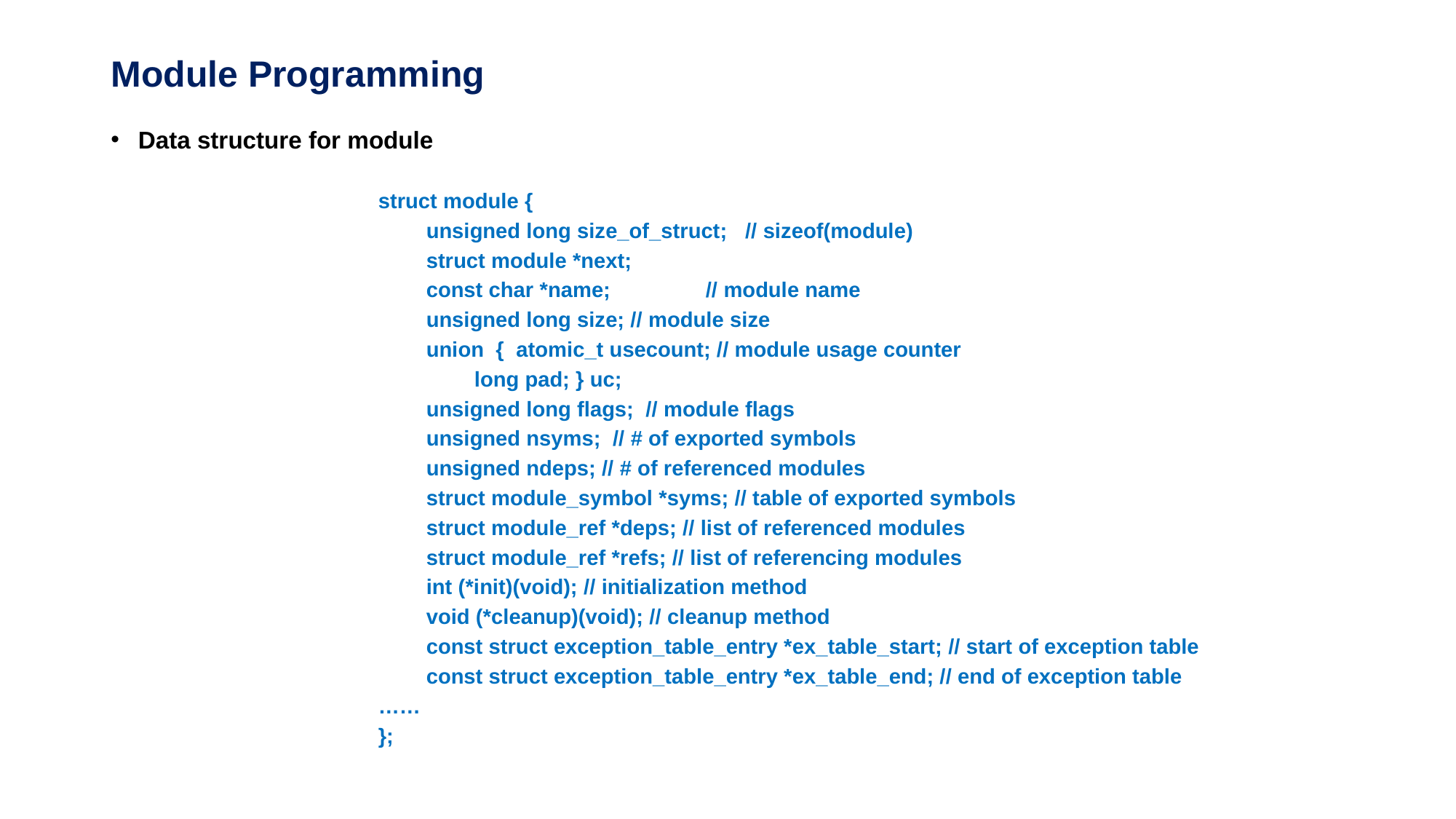

# Module Programming
Data structure for module

struct module {
        unsigned long size_of_struct;   // sizeof(module)
        struct module *next;
        const char *name;	// module name
        unsigned long size; // module size
        union  {  atomic_t usecount; // module usage counter
                long pad; } uc;
        unsigned long flags;  // module flags
        unsigned nsyms;  // # of exported symbols
        unsigned ndeps; // # of referenced modules
        struct module_symbol *syms; // table of exported symbols
        struct module_ref *deps; // list of referenced modules
        struct module_ref *refs; // list of referencing modules
        int (*init)(void); // initialization method
        void (*cleanup)(void); // cleanup method
        const struct exception_table_entry *ex_table_start; // start of exception table
        const struct exception_table_entry *ex_table_end; // end of exception table
……
};